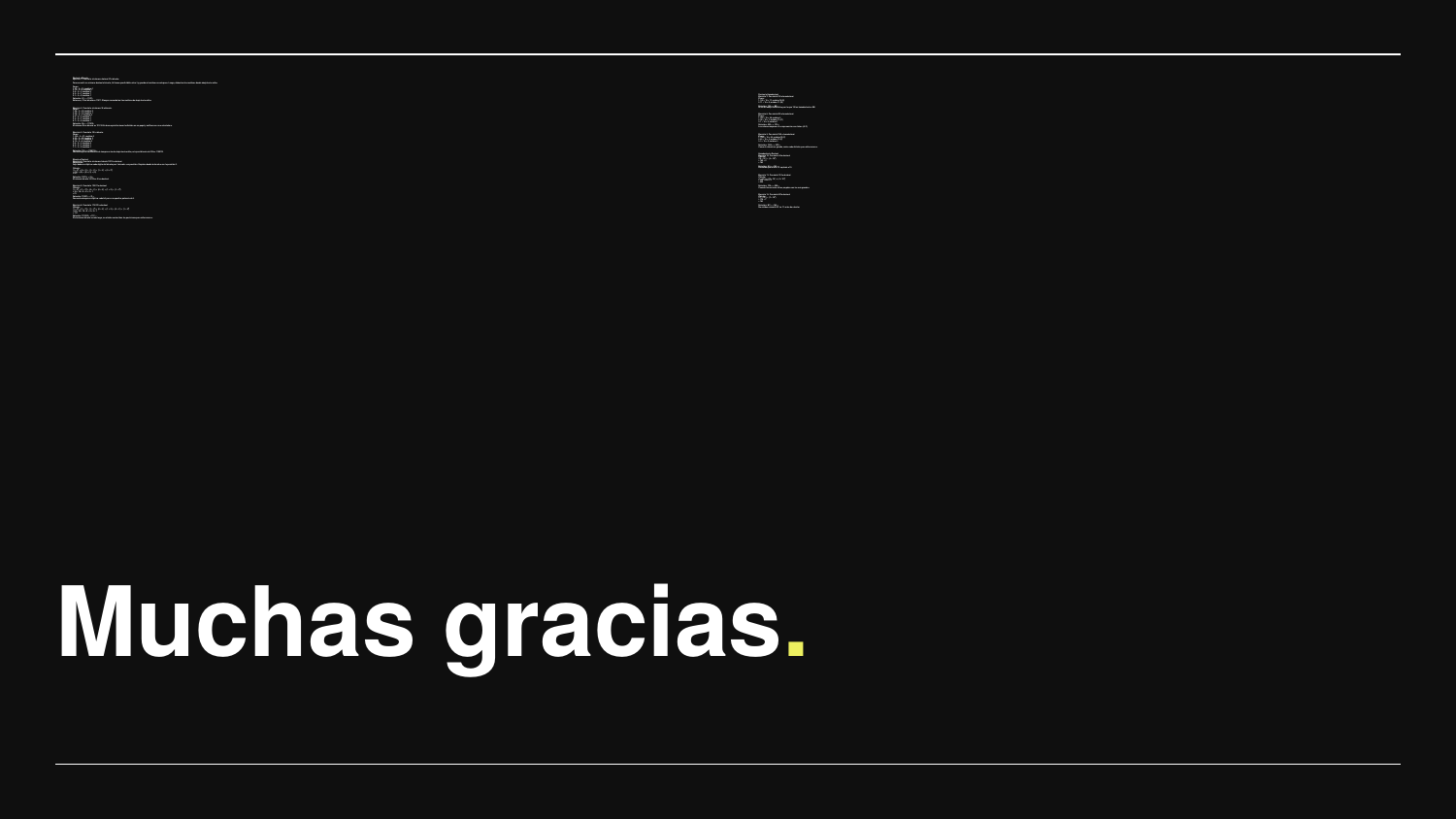

Decimal a Binario
Ejercicio 1: Convierte el número decimal 27 a binario.

Para convertir un número decimal a binario, tú tienes que dividirlo entre 2 y guardar el residuo en cada paso. Luego, debes leer los residuos desde abajo hacia arriba.

Pasos:
1. 27 ÷ 2 = 13, residuo 1
2. 13 ÷ 2 = 6, residuo 1
3. 6 ÷ 2 = 3, residuo 0
4. 3 ÷ 2 = 1, residuo 1
5. 1 ÷ 2 = 0, residuo 1

Solución: 27₁₀ = 11011₂
Entonces, 27 en binario es 11011. Siempre recuerda leer los residuos de abajo hacia arriba.

Ejercicio 2: Convierte el número 58 a binario.
Pasos:
1. 58 ÷ 2 = 29, residuo 0
2. 29 ÷ 2 = 14, residuo 1
3. 14 ÷ 2 = 7, residuo 0
4. 7 ÷ 2 = 3, residuo 1
5. 3 ÷ 2 = 1, residuo 1
6. 1 ÷ 2 = 0, residuo 1

Solución: 58₁₀ = 111010₂
El número 58 en binario es 111010. Es buena práctica hacer la división en un papel y verificar con una calculadora.

Ejercicio 3: Convierte 102 a binario.
Pasos:
1. 102 ÷ 2 = 51, residuo 0
2. 51 ÷ 2 = 25, residuo 1
3. 25 ÷ 2 = 12, residuo 1
4. 12 ÷ 2 = 6, residuo 0
5. 6 ÷ 2 = 3, residuo 0
6. 3 ÷ 2 = 1, residuo 1
7. 1 ÷ 2 = 0, residuo 1

Solución: 102₁₀ = 1100110₂
Recuerda que el resultado final siempre se lee de abajo hacia arriba, así que el binario de 102 es 1100110.

Binario a Decimal
Ejercicio 4: Convierte el número binario 10110 a decimal.
Explicación:
Aquí debes multiplicar cada dígito del binario por 2 elevado a su posición. Empieza desde la derecha con la posición 0.

Cálculo:
(1 × 2⁴) + (0 × 2³) + (1 × 2²) + (1 × 2¹) + (0 × 2⁰)
= (16) + (0) + (4) + (2) + (0)
= 22

Solución: 10110₂ = 22₁₀
El número binario 10110 es 22 en decimal.

Ejercicio 5: Convierte 110011 a decimal.
Cálculo:
(1 × 2⁵) + (1 × 2⁴) + (0 × 2³) + (0 × 2²) + (1 × 2¹) + (1 × 2⁰)
= 32 + 16 + 0 + 0 + 2 + 1
= 51

Solución: 110011₂ = 51₁₀
Recuerda siempre multiplicar cada bit por su respectiva potencia de 2.

Ejercicio 6: Convierte 1110101 a decimal.
Cálculo:
(1 × 2⁶) + (1 × 2⁵) + (1 × 2⁴) + (0 × 2³) + (1 × 2²) + (0 × 2¹) + (1 × 2⁰)
= 64 + 32 + 16 + 0 + 4 + 0 + 1
= 117

Solución: 1110101₂ = 117₁₀
Si el número binario es más largo, no olvides contar bien las posiciones para evitar errores.

Decimal a Hexadecimal
Ejercicio 7: Convierte 190 a hexadecimal.
Pasos:
1. 190 ÷ 16 = 11, residuo 14 (E)
2. 11 ÷ 16 = 0, residuo 11 (B)

Solución: 190₁₀ = BE₁₆
Se lee de abajo hacia arriba, por lo que 190 en hexadecimal es BE.

Ejercicio 8: Convierte 450 a hexadecimal.
Pasos:
1. 450 ÷ 16 = 28, residuo 2
2. 28 ÷ 16 = 1, residuo 12 (C)
3. 1 ÷ 16 = 0, residuo 1

Solución: 450₁₀ = 1C2₁₆
Los valores mayores a 9 se representan con letras (A-F).

Ejercicio 9: Convierte 1023 a hexadecimal.
Pasos:
1. 1023 ÷ 16 = 63, residuo 15 (F)
2. 63 ÷ 16 = 3, residuo 15 (F)
3. 3 ÷ 16 = 0, residuo 3

Solución: 1023₁₀ = 3FF₁₆
Como el número es grande, revisa cada división para evitar errores.

Hexadecimal a Decimal
Ejercicio 10: Convierte A3 a decimal.
Cálculo:
(10 × 16¹) + (3 × 16⁰)
= 160 + 3
= 163

Solución: A3₁₆ = 163₁₀
Recuerda que la letra 'A' equivale a 10.

Ejercicio 11: Convierte 1F4 a decimal.
Cálculo:
(1 × 16²) + (15 × 16¹) + (4 × 16⁰)
= 256 + 240 + 4
= 500

Solución: 1F4₁₆ = 500₁₀
Cuando tienes varias cifras, empieza con las más grandes.

Ejercicio 12: Convierte B7 a decimal.
Cálculo:
(11 × 16¹) + (7 × 16⁰)
= 176 + 7
= 183

Solución: B7₁₆ = 183₁₀
No olvides convertir 'B' en 11 antes de calcular.

Muchas gracias.